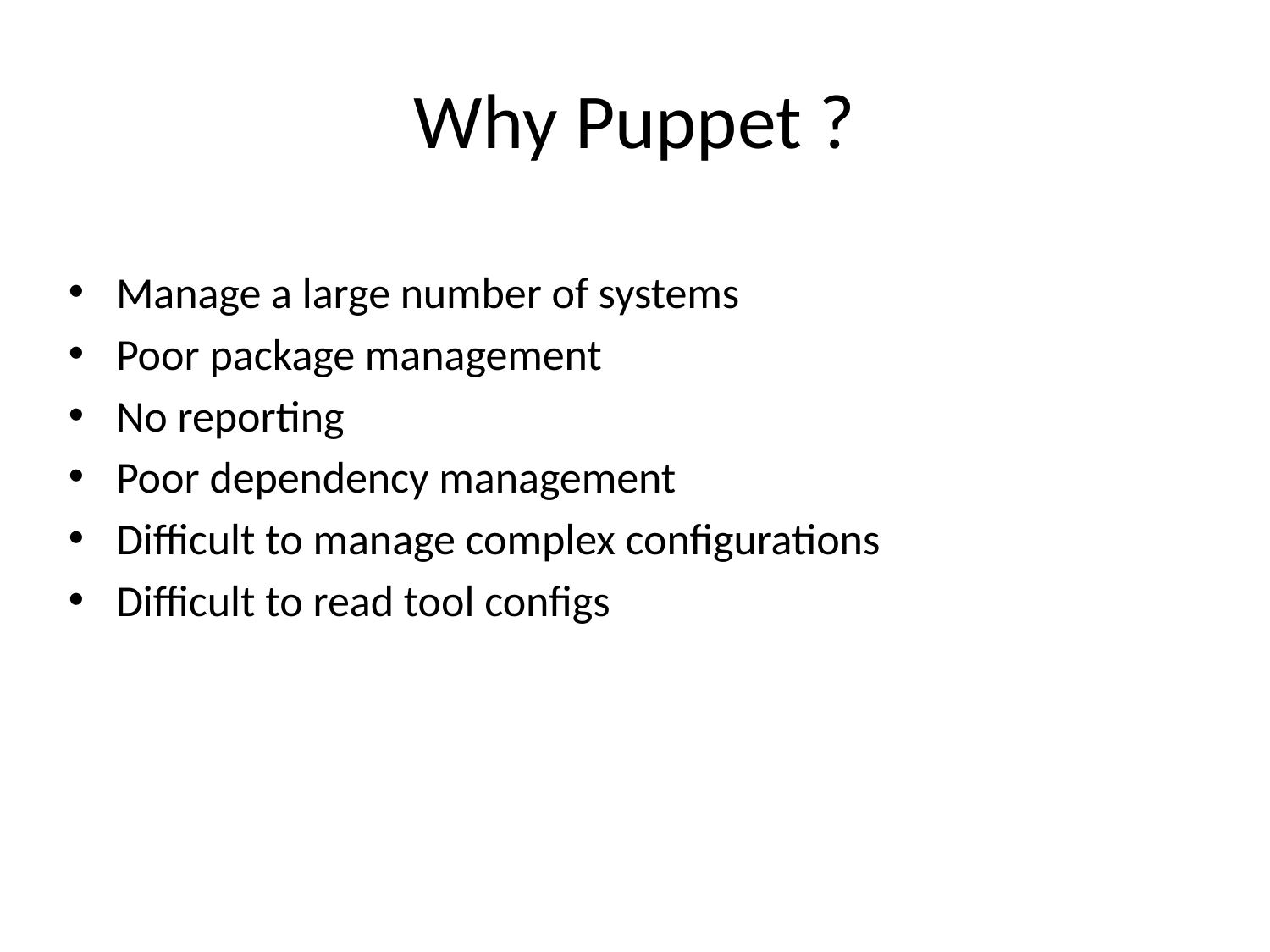

# Why Puppet ?
Manage a large number of systems
Poor package management
No reporting
Poor dependency management
Difficult to manage complex configurations
Difficult to read tool configs